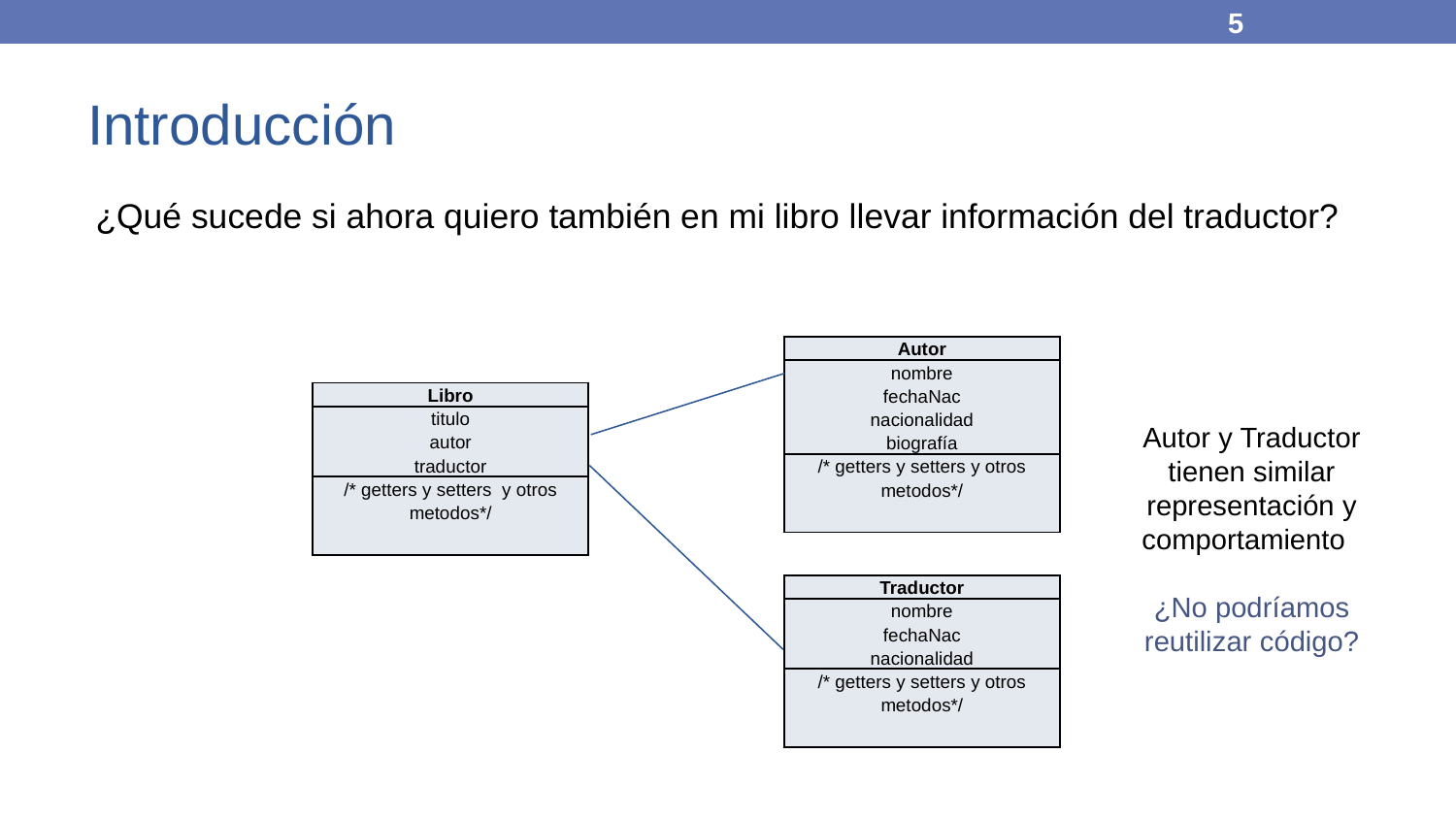

5
# Introducción
¿Qué sucede si ahora quiero también en mi libro llevar información del traductor?
| Autor |
| --- |
| nombre fechaNac nacionalidad biografía |
| /\* getters y setters y otros metodos\*/ |
| Libro |
| --- |
| titulo autor traductor |
| /\* getters y setters y otros metodos\*/ |
Autor y Traductor tienen similar representación y comportamiento

¿No podríamos reutilizar código?
| Traductor |
| --- |
| nombre fechaNac nacionalidad |
| /\* getters y setters y otros metodos\*/ |